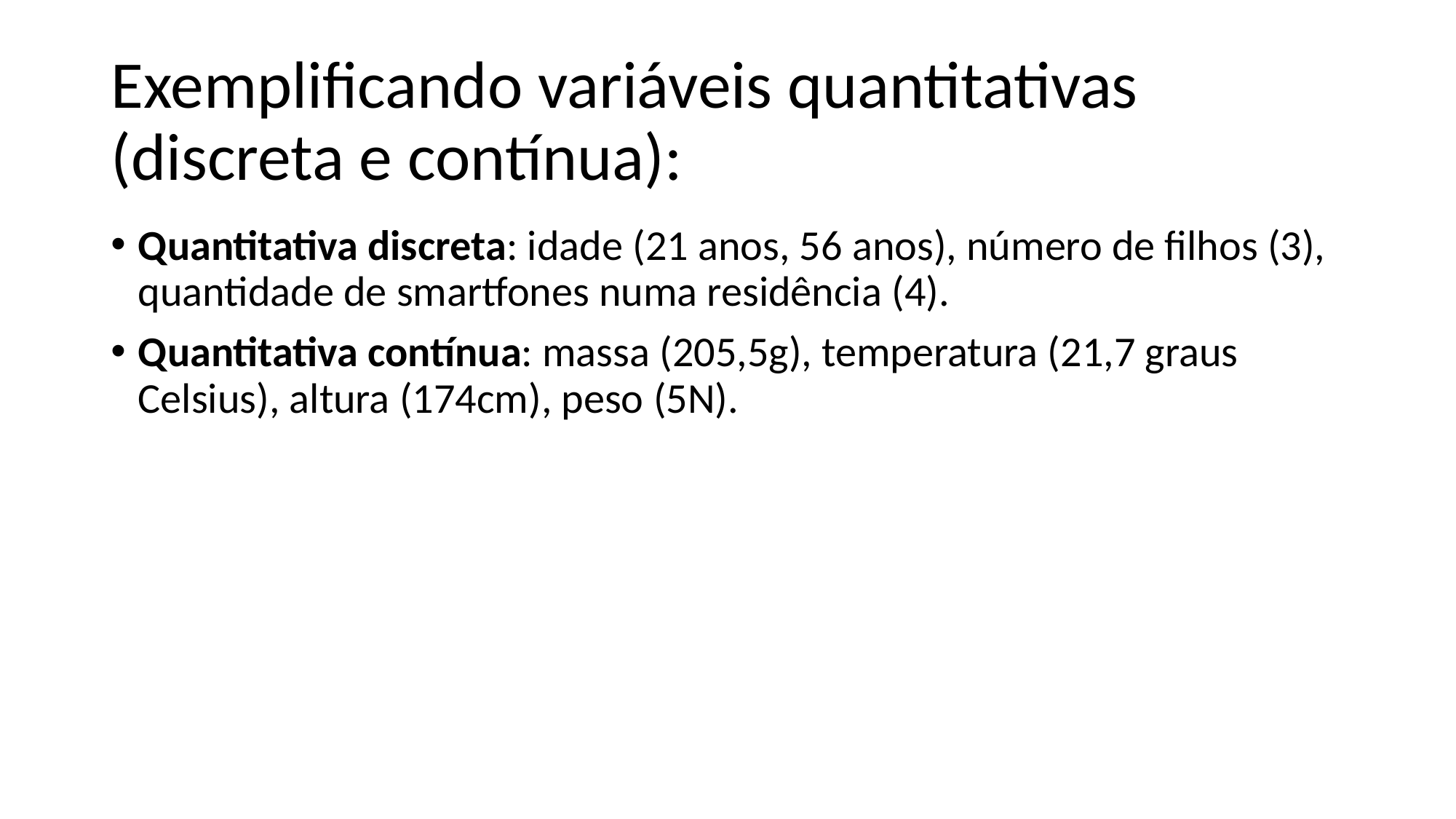

# Exemplificando variáveis quantitativas (discreta e contínua):
Quantitativa discreta: idade (21 anos, 56 anos), número de filhos (3), quantidade de smartfones numa residência (4).
Quantitativa contínua: massa (205,5g), temperatura (21,7 graus Celsius), altura (174cm), peso (5N).